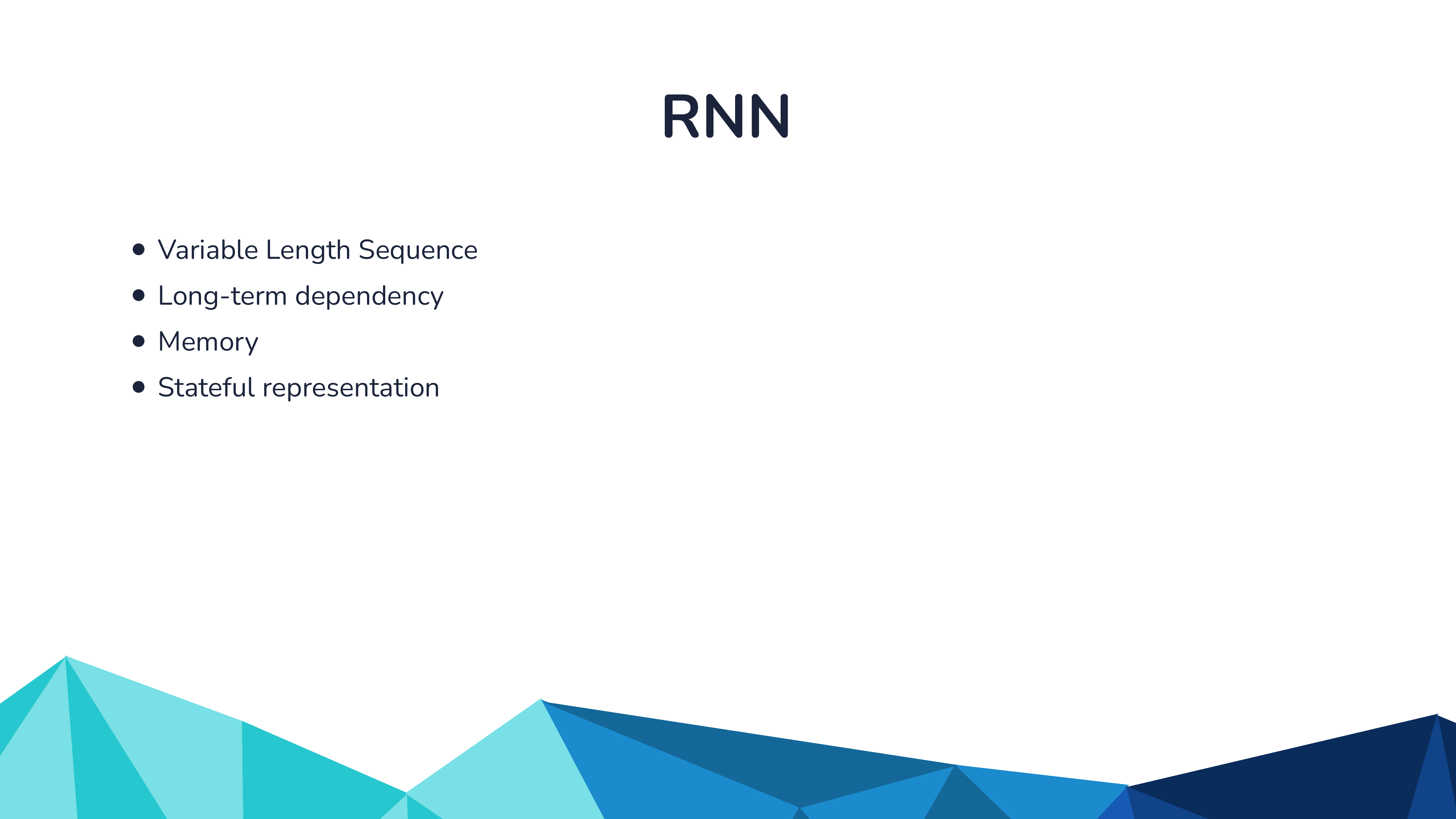

RNN
Variable Length Sequence
Long-term dependency
Memory
Stateful representation